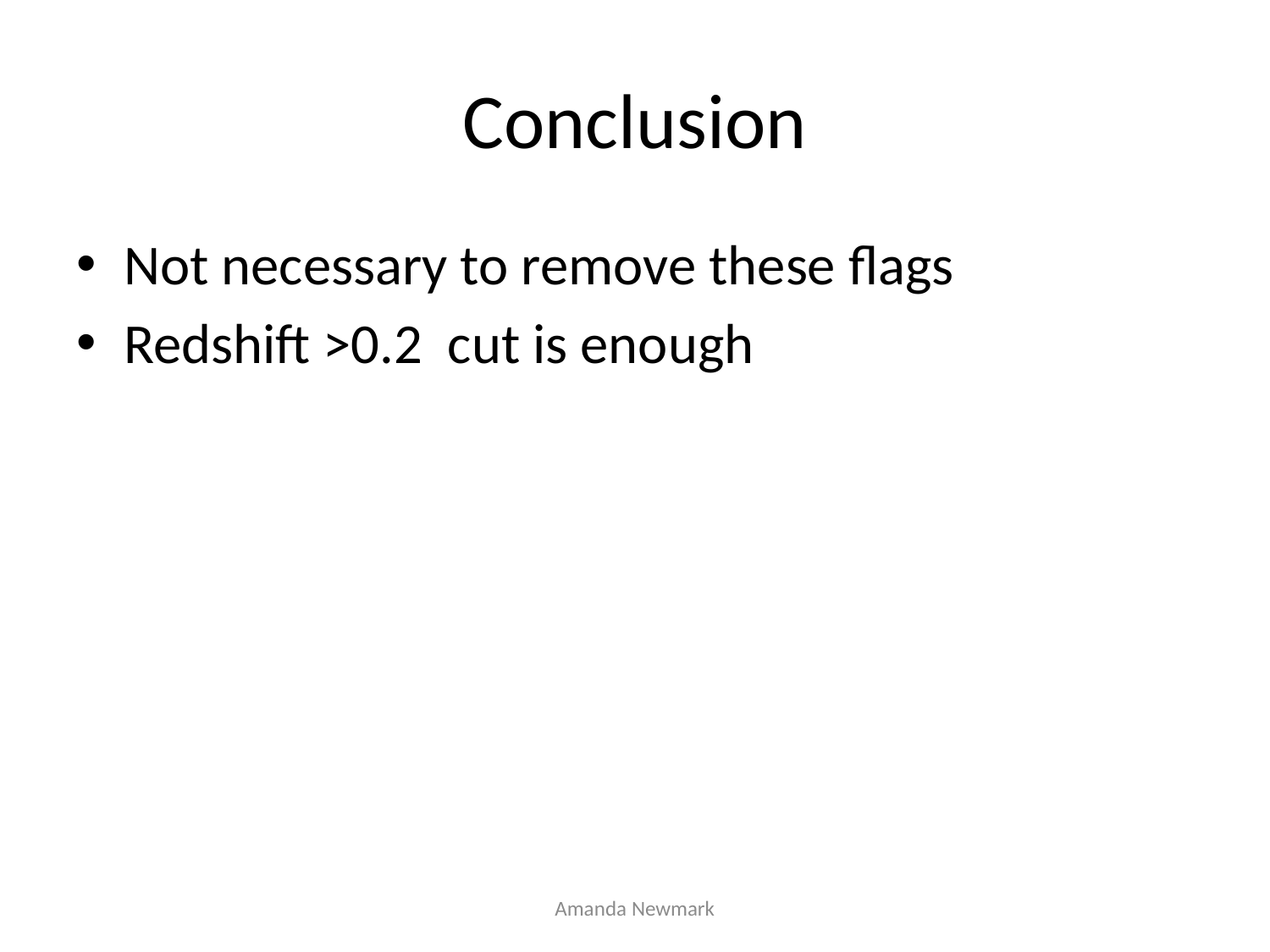

# Conclusion
Not necessary to remove these flags
Redshift >0.2  cut is enough
Amanda Newmark